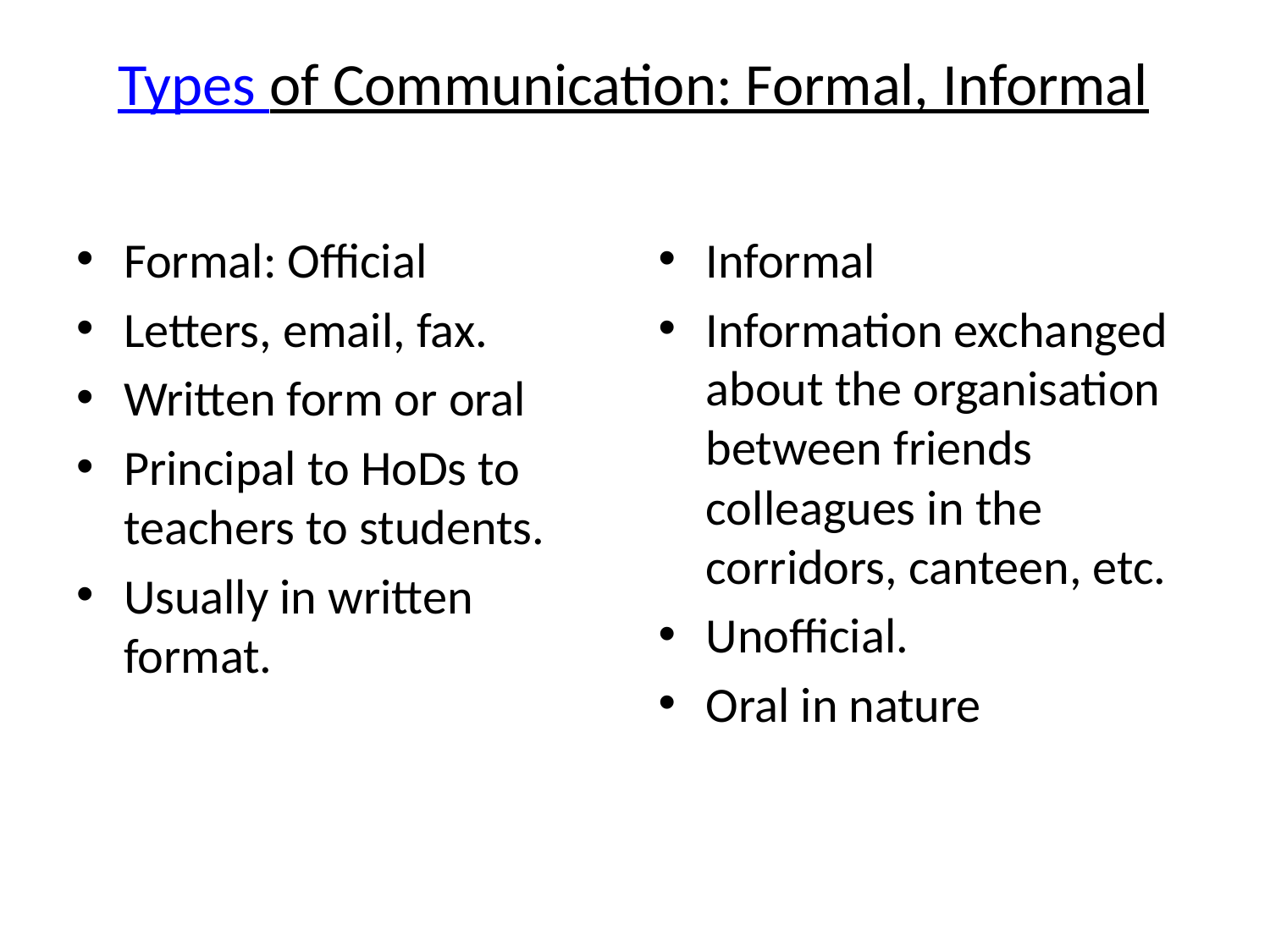

# Types of Communication: Formal, Informal
Formal: Official
Letters, email, fax.
Written form or oral
Principal to HoDs to teachers to students.
Usually in written format.

Informal
Information exchanged about the organisation between friends colleagues in the corridors, canteen, etc.
Unofficial.
Oral in nature